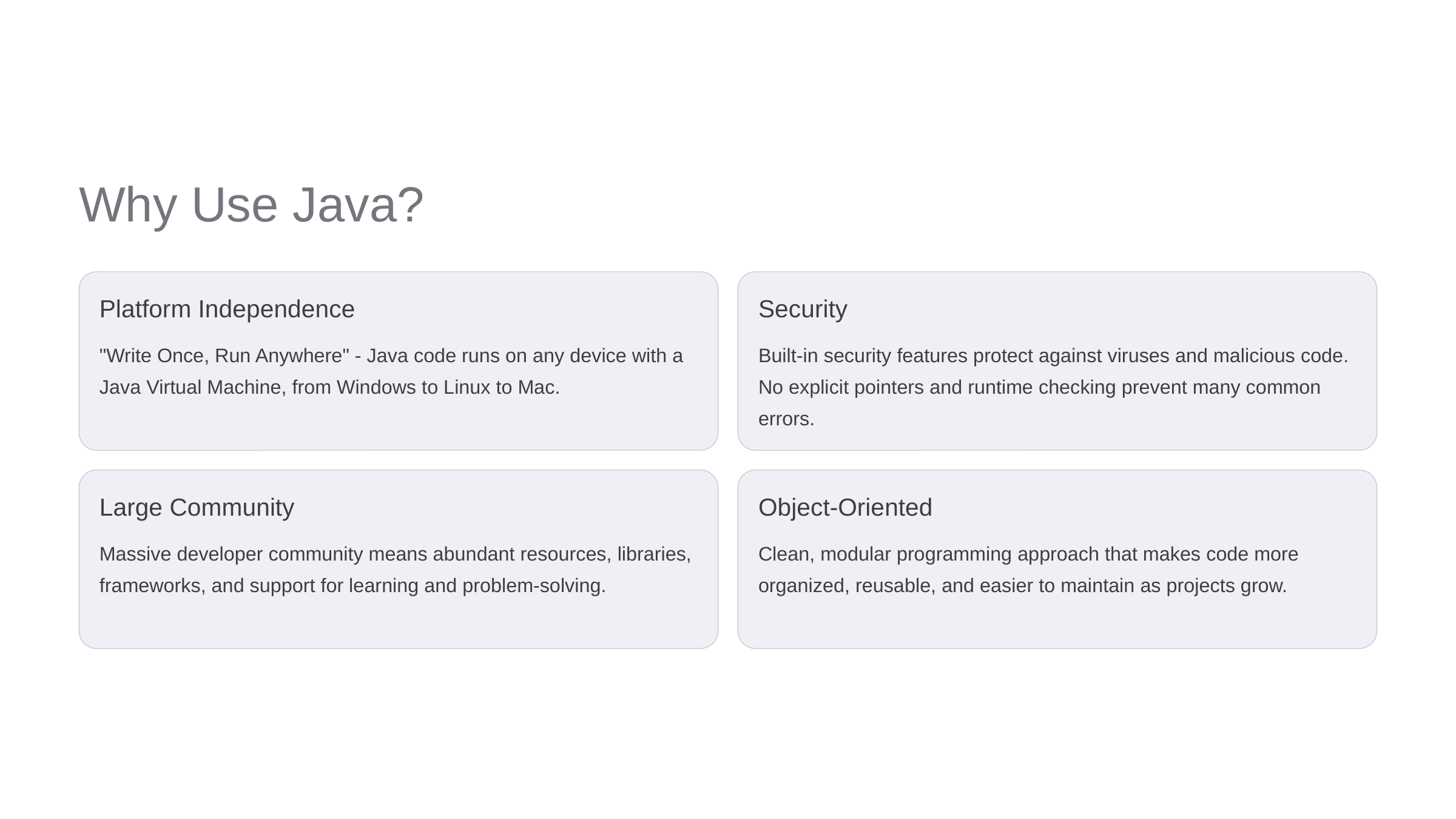

Why Use Java?

Platform Independence
Security
"Write Once, Run Anywhere" - Java code runs on any device with a Java Virtual Machine, from Windows to Linux to Mac.
Built-in security features protect against viruses and malicious code. No explicit pointers and runtime checking prevent many common errors.

Large Community
Object-Oriented
Massive developer community means abundant resources, libraries, frameworks, and support for learning and problem-solving.
Clean, modular programming approach that makes code more organized, reusable, and easier to maintain as projects grow.